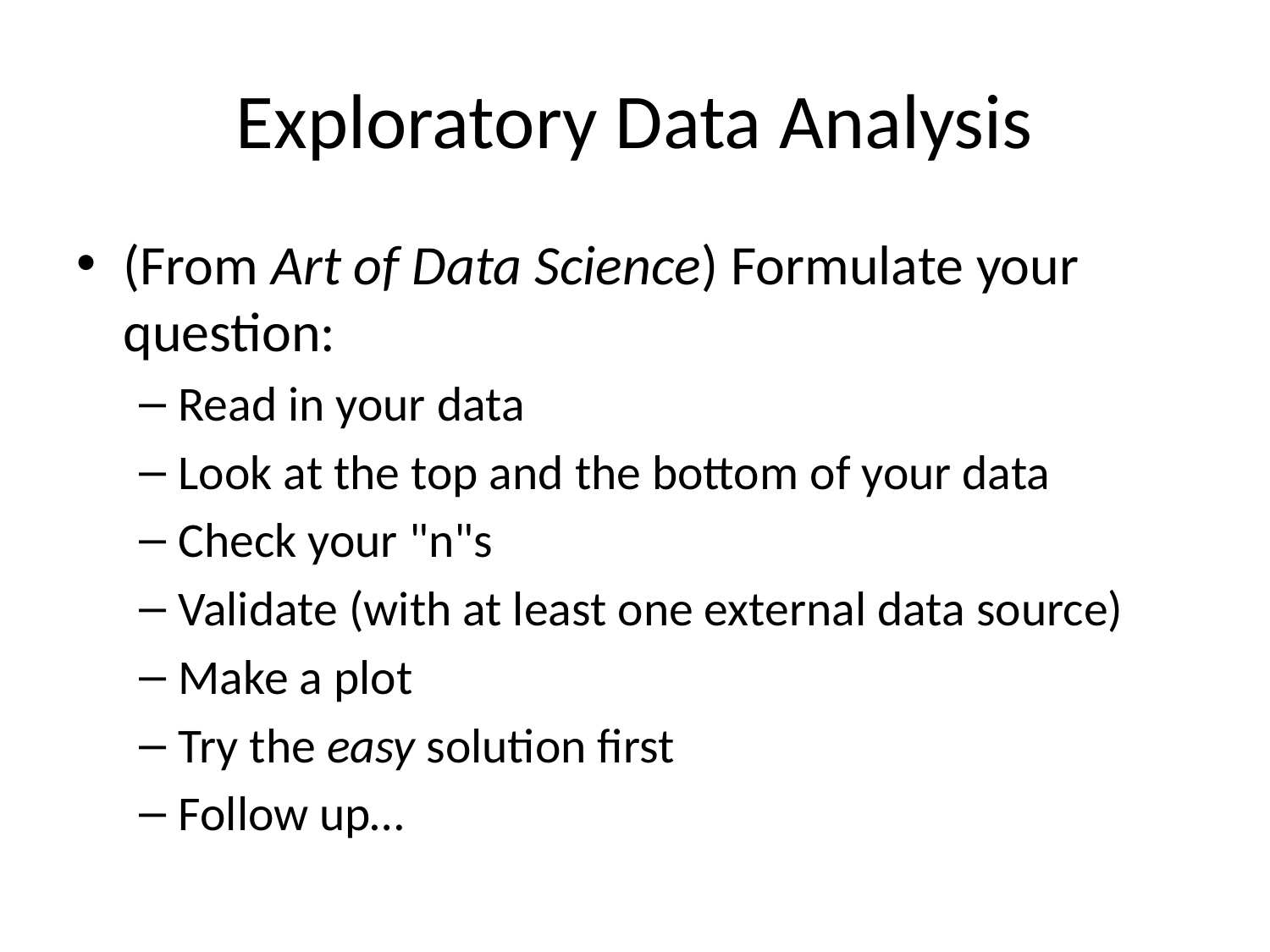

# Exploratory Data Analysis
(From Art of Data Science) Formulate your question:
Read in your data
Look at the top and the bottom of your data
Check your "n"s
Validate (with at least one external data source)
Make a plot
Try the easy solution first
Follow up…